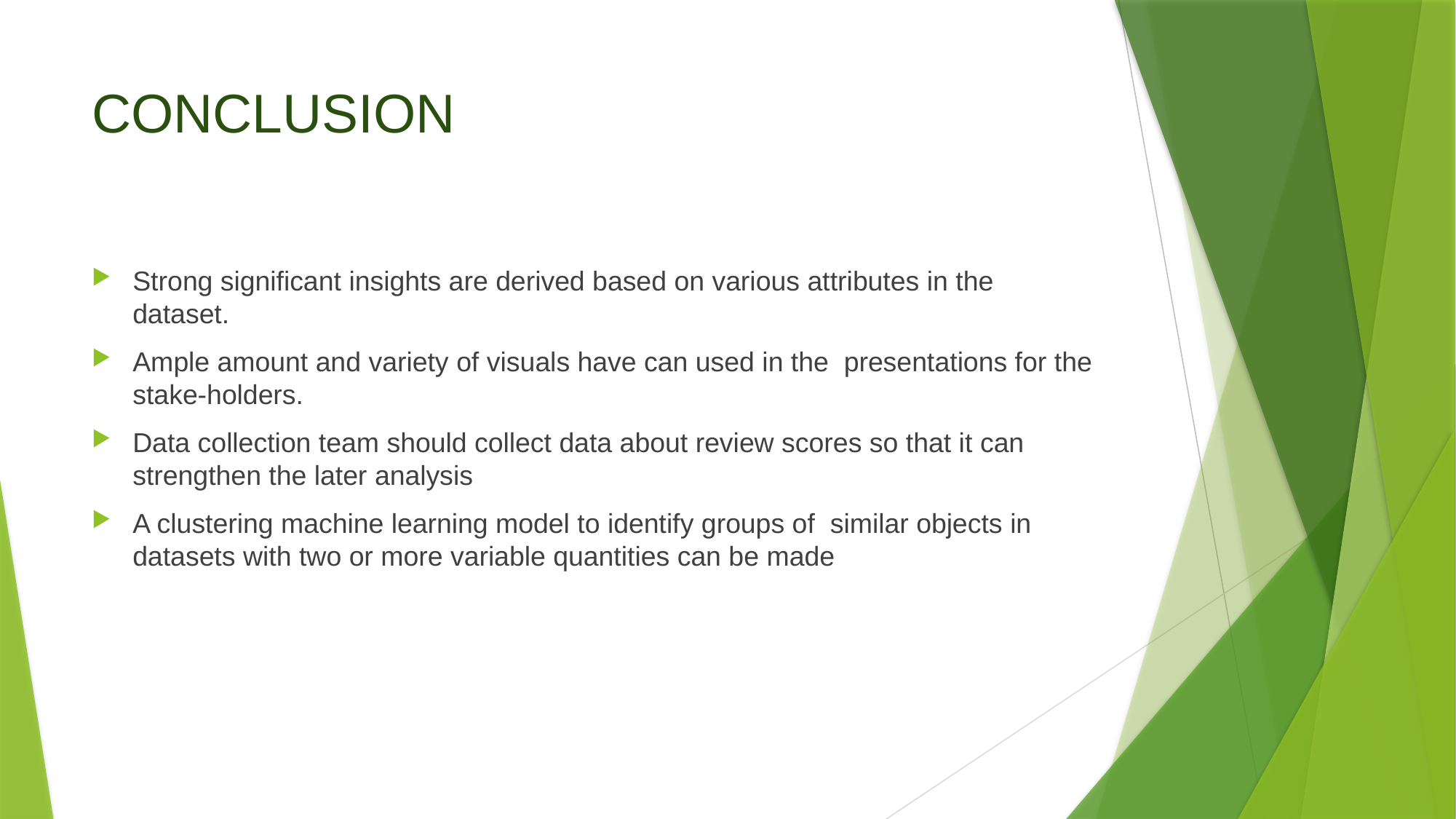

# CONCLUSION
Strong significant insights are derived based on various attributes in the dataset.
Ample amount and variety of visuals have can used in the  presentations for the stake-holders.
Data collection team should collect data about review scores so that it can strengthen the later analysis
A clustering machine learning model to identify groups of  similar objects in datasets with two or more variable quantities can be made